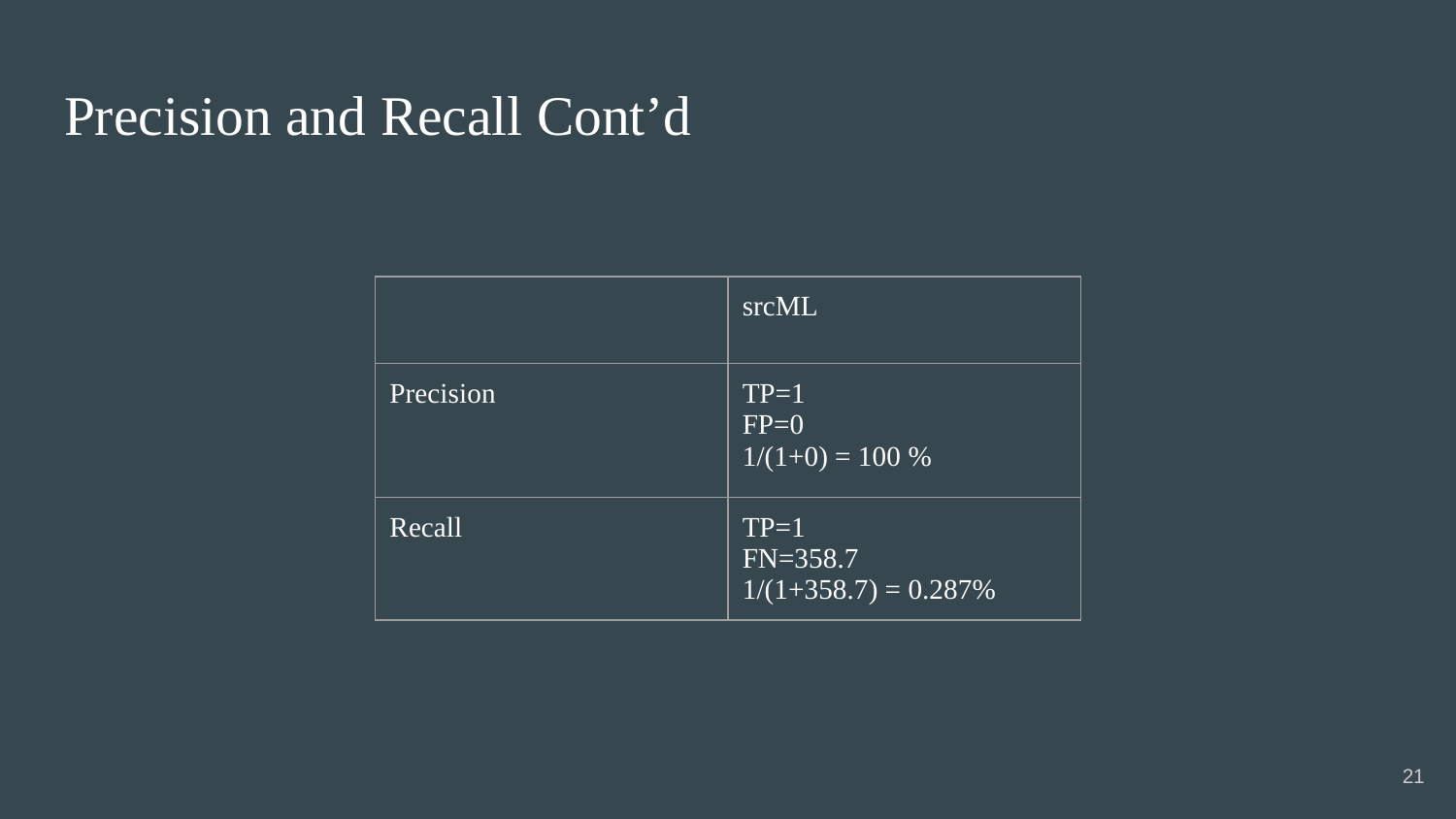

# Precision and Recall Cont’d
|  | srcML |
| --- | --- |
| Precision | TP=1 FP=0 1/(1+0) = 100 % |
| Recall | TP=1 FN=358.7 1/(1+358.7) = 0.287% |
21